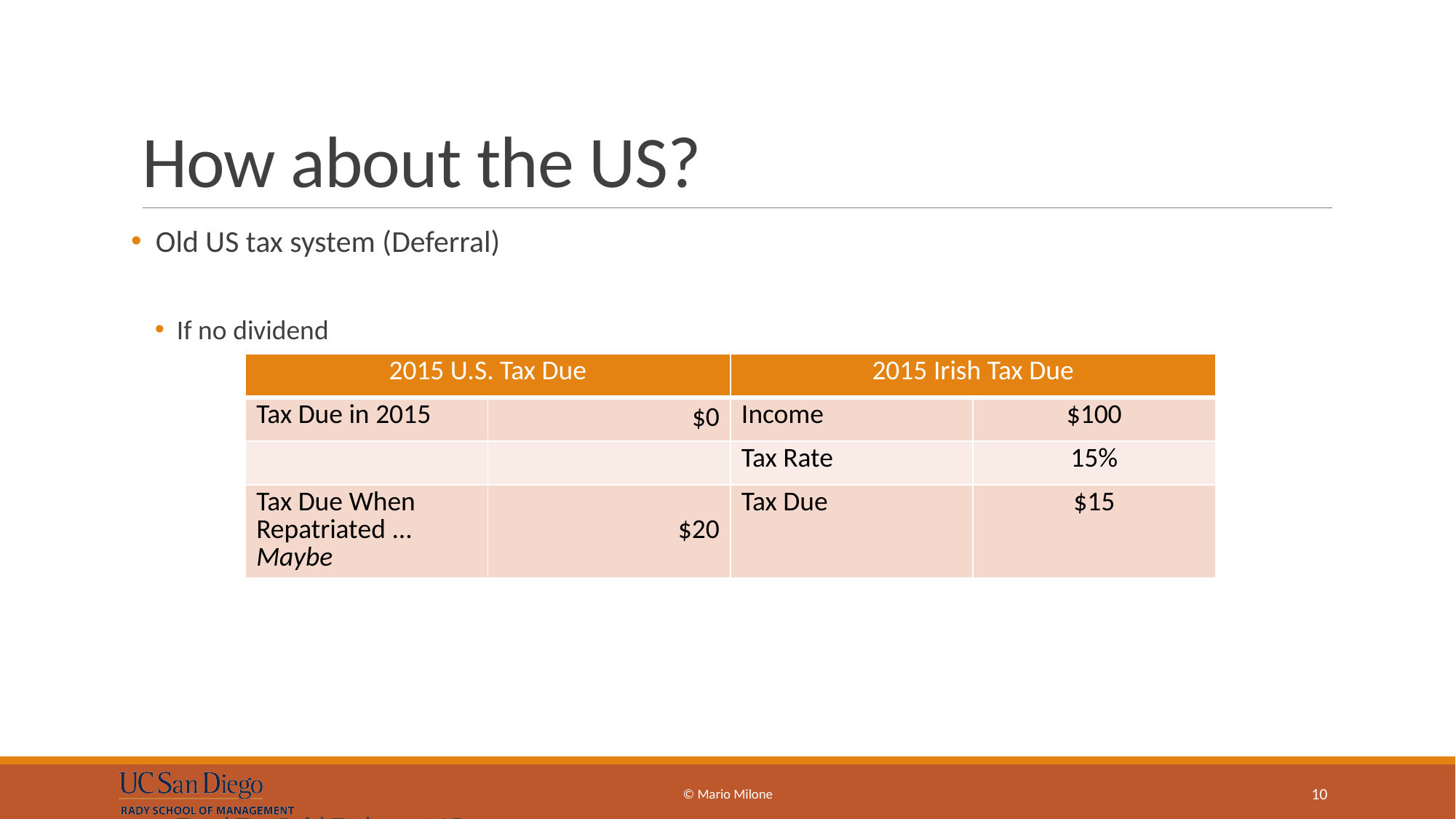

# How about the US?
  Old US tax system (Deferral)

If no dividend

Total Tax Paid Today = $15
| 2015 U.S. Tax Due |  | 2015 Irish Tax Due |  |
| --- | --- | --- | --- |
| Tax Due in 2015 | $0 | Income | $100 |
|  |  | Tax Rate | 15% |
| Tax Due When Repatriated ... Maybe | $20 | Tax Due | $15 |
© Mario Milone
10